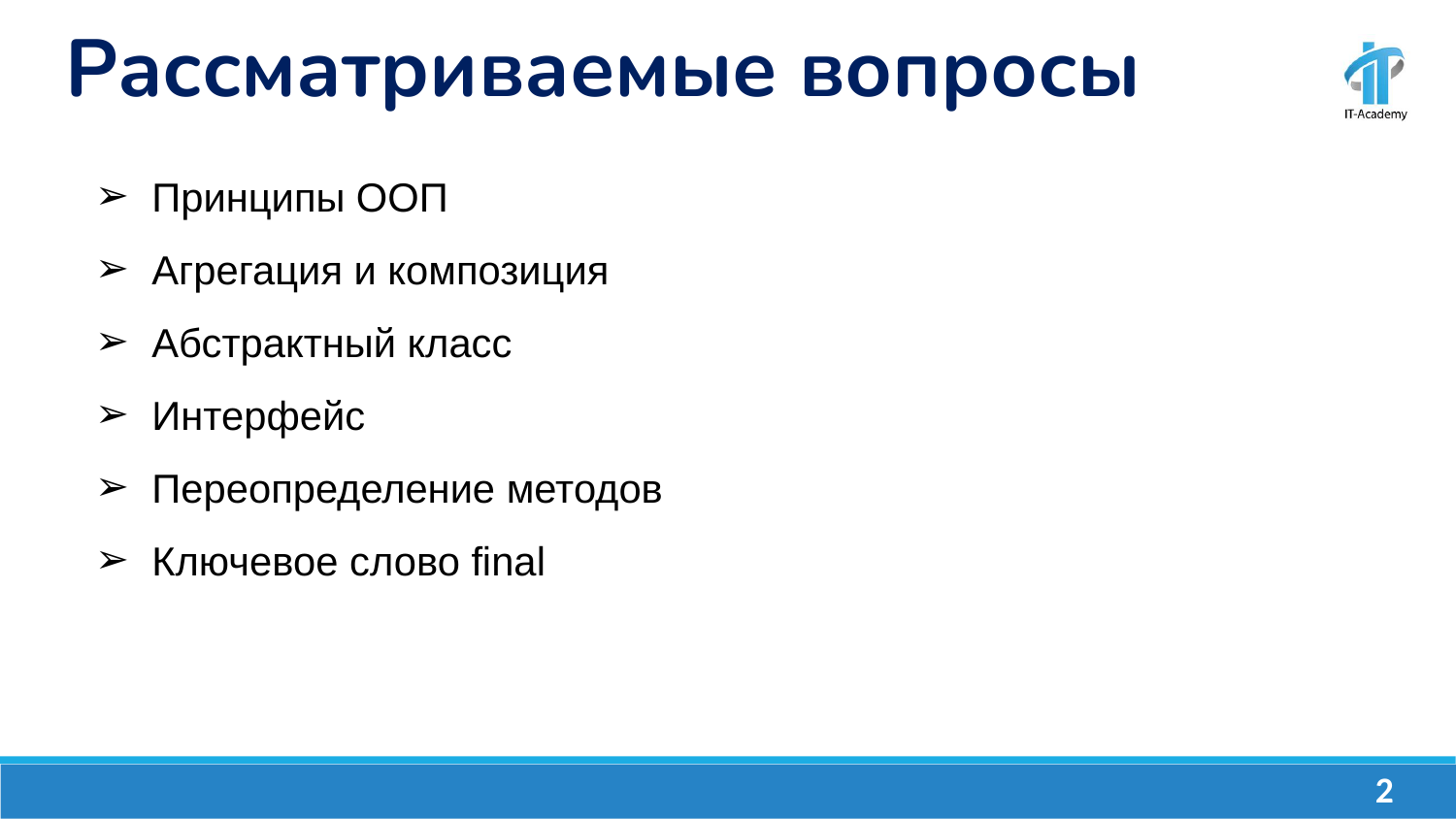

Рассматриваемые вопросы
Принципы ООП
Агрегация и композиция
Абстрактный класс
Интерфейс
Переопределение методов
Ключевое слово final
2